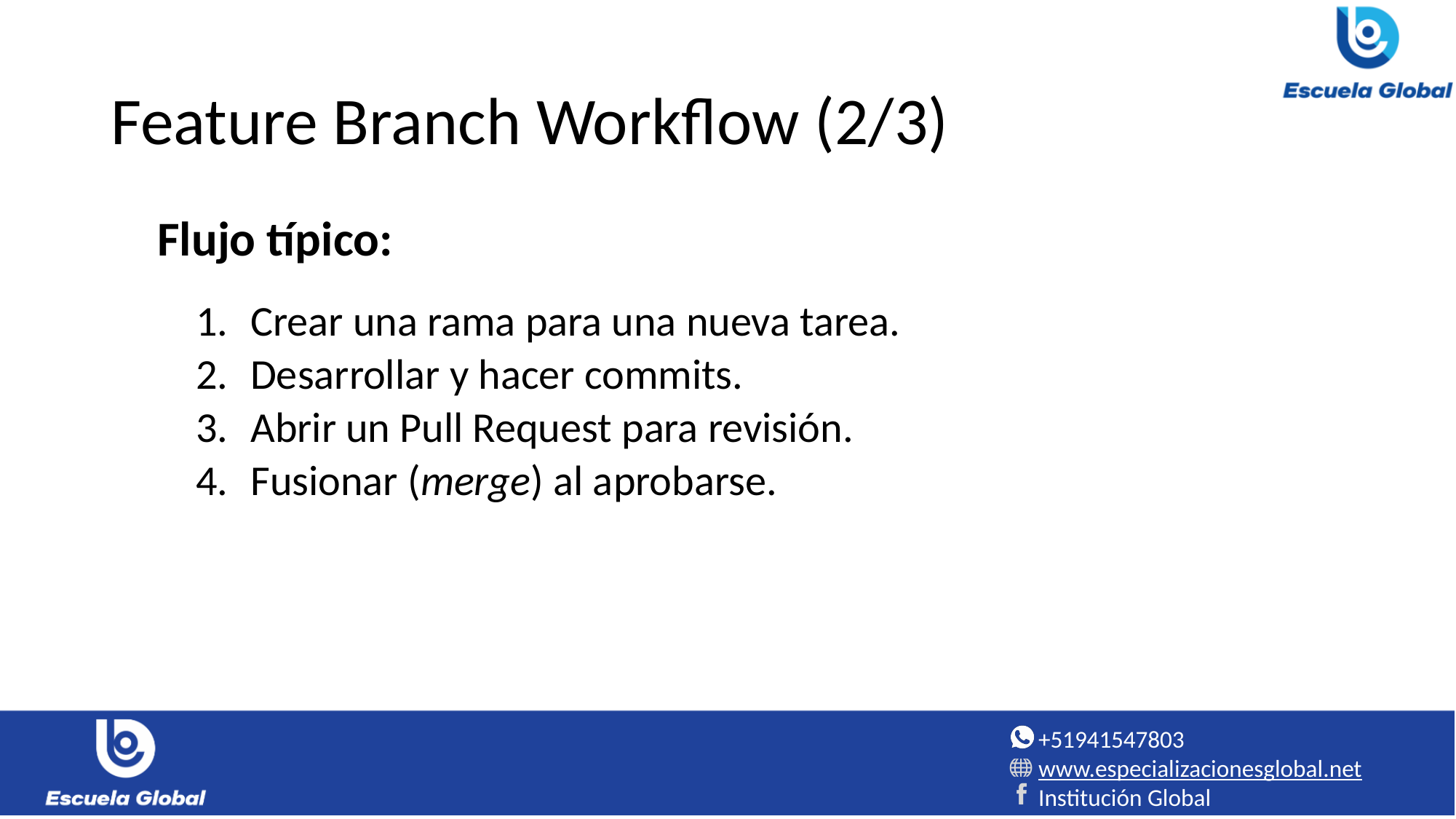

# Feature Branch Workflow (2/3)
Flujo típico:
Crear una rama para una nueva tarea.
Desarrollar y hacer commits.
Abrir un Pull Request para revisión.
Fusionar (merge) al aprobarse.